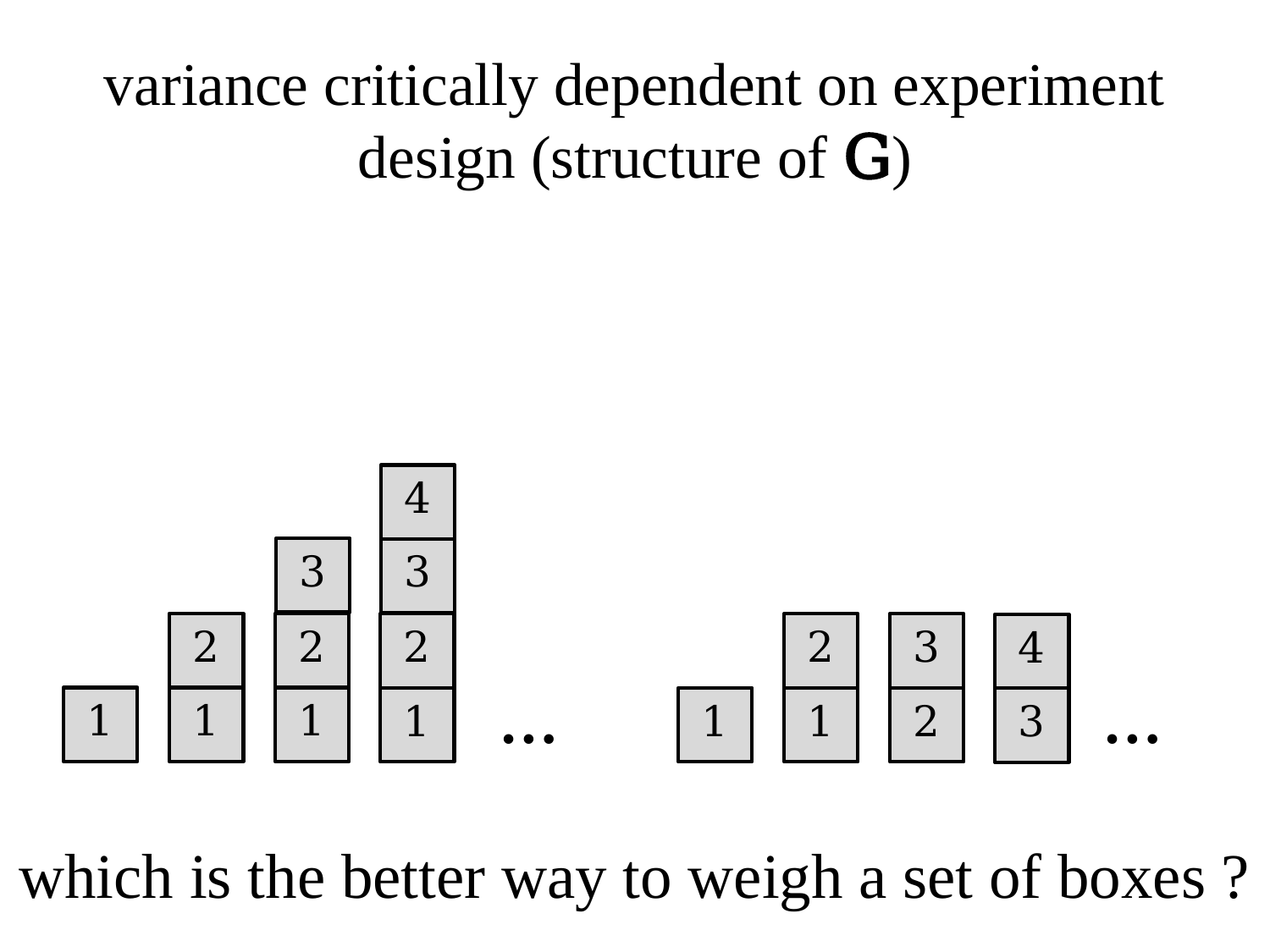

# variance critically dependent on experiment design (structure of G)

4

3

3

2

2

2

2

3

4
…
…

1

1

1

1

1

1

2

3
which is the better way to weigh a set of boxes ?